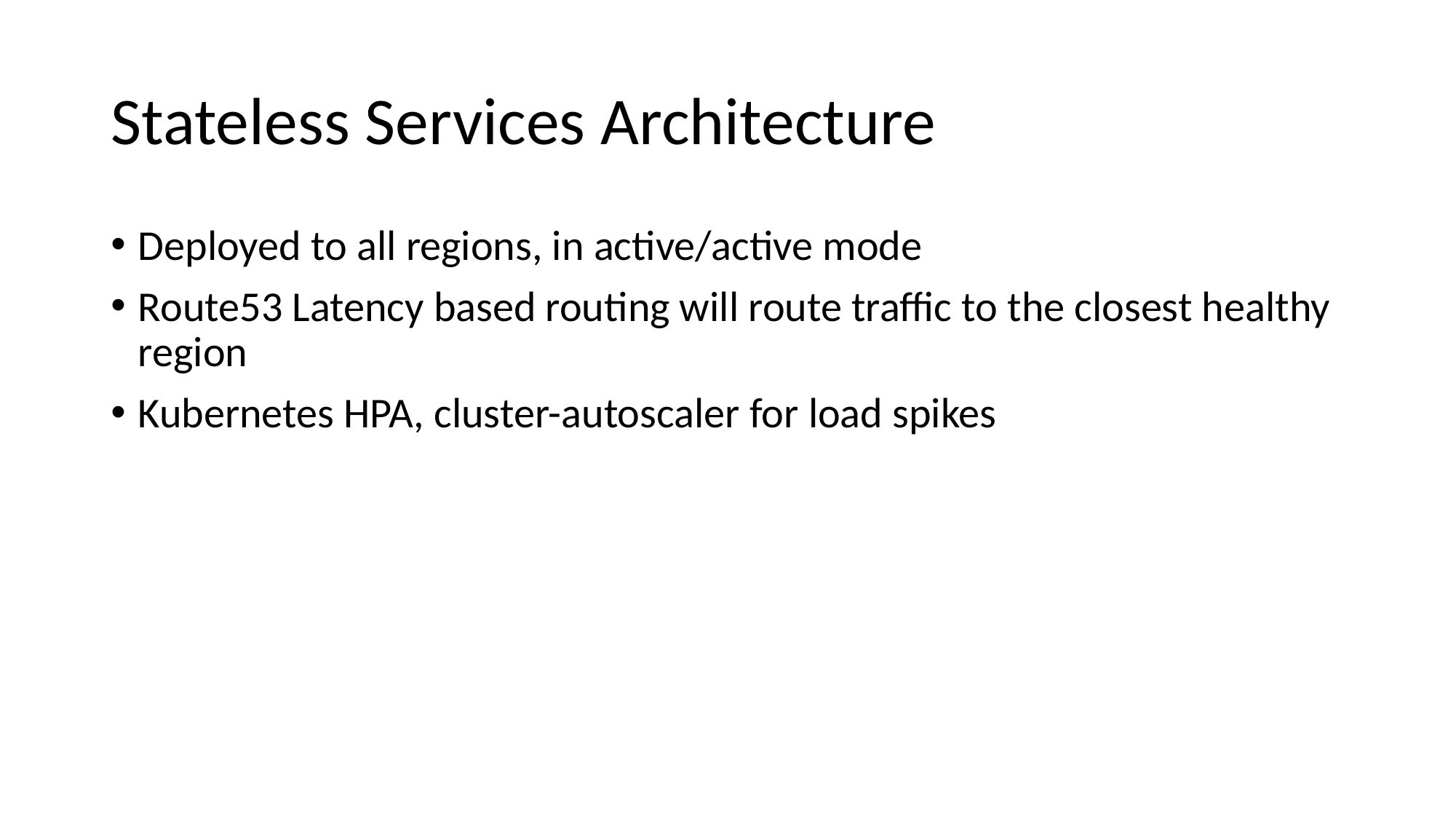

# Stateless Services Architecture
Deployed to all regions, in active/active mode
Route53 Latency based routing will route traffic to the closest healthy region
Kubernetes HPA, cluster-autoscaler for load spikes